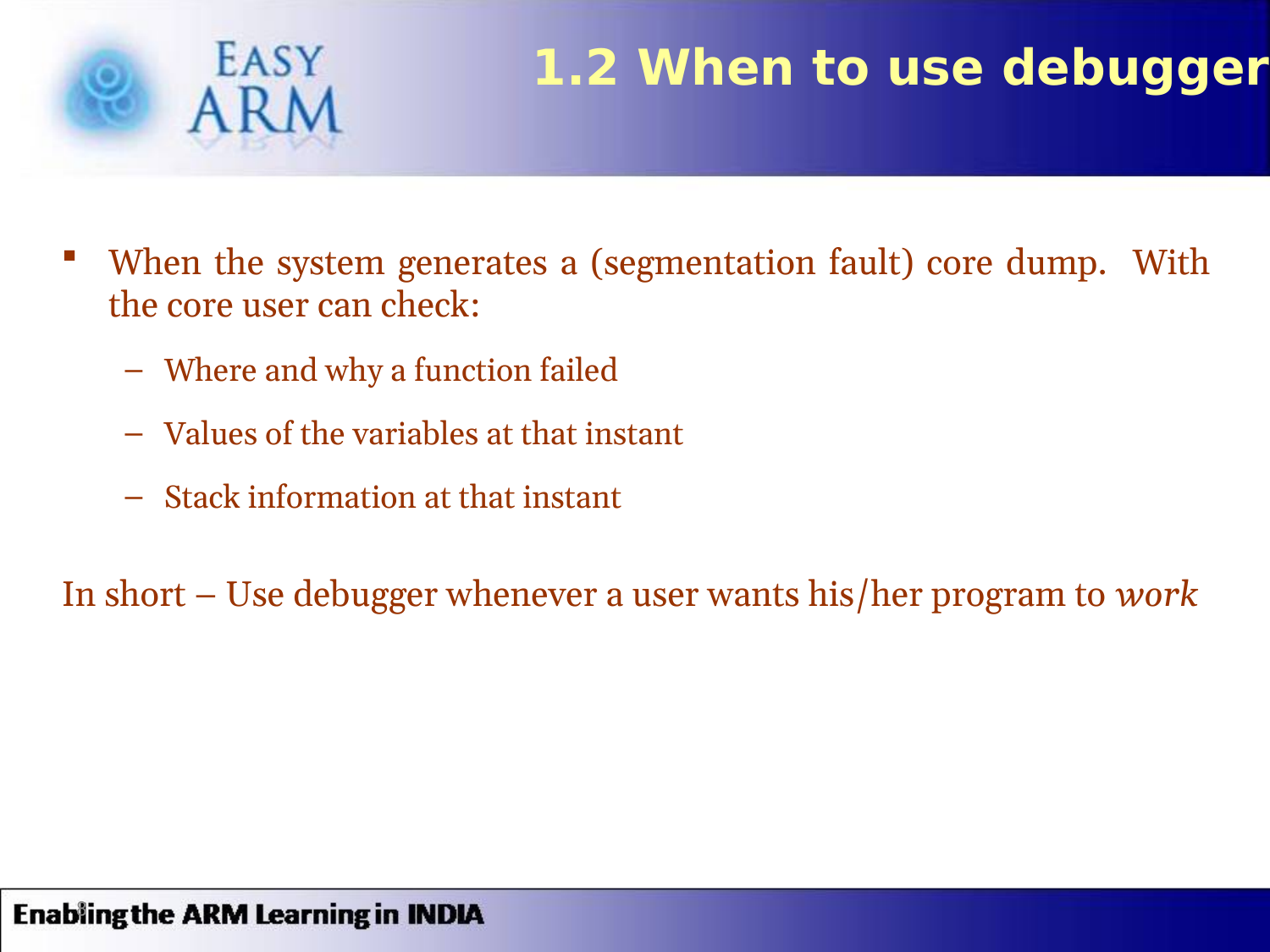

# 1.2 When to use debugger

When the system generates a (segmentation fault) core dump.  With the core user can check:
Where and why a function failed
Values of the variables at that instant
Stack information at that instant

In short – Use debugger whenever a user wants his/her program to work

8